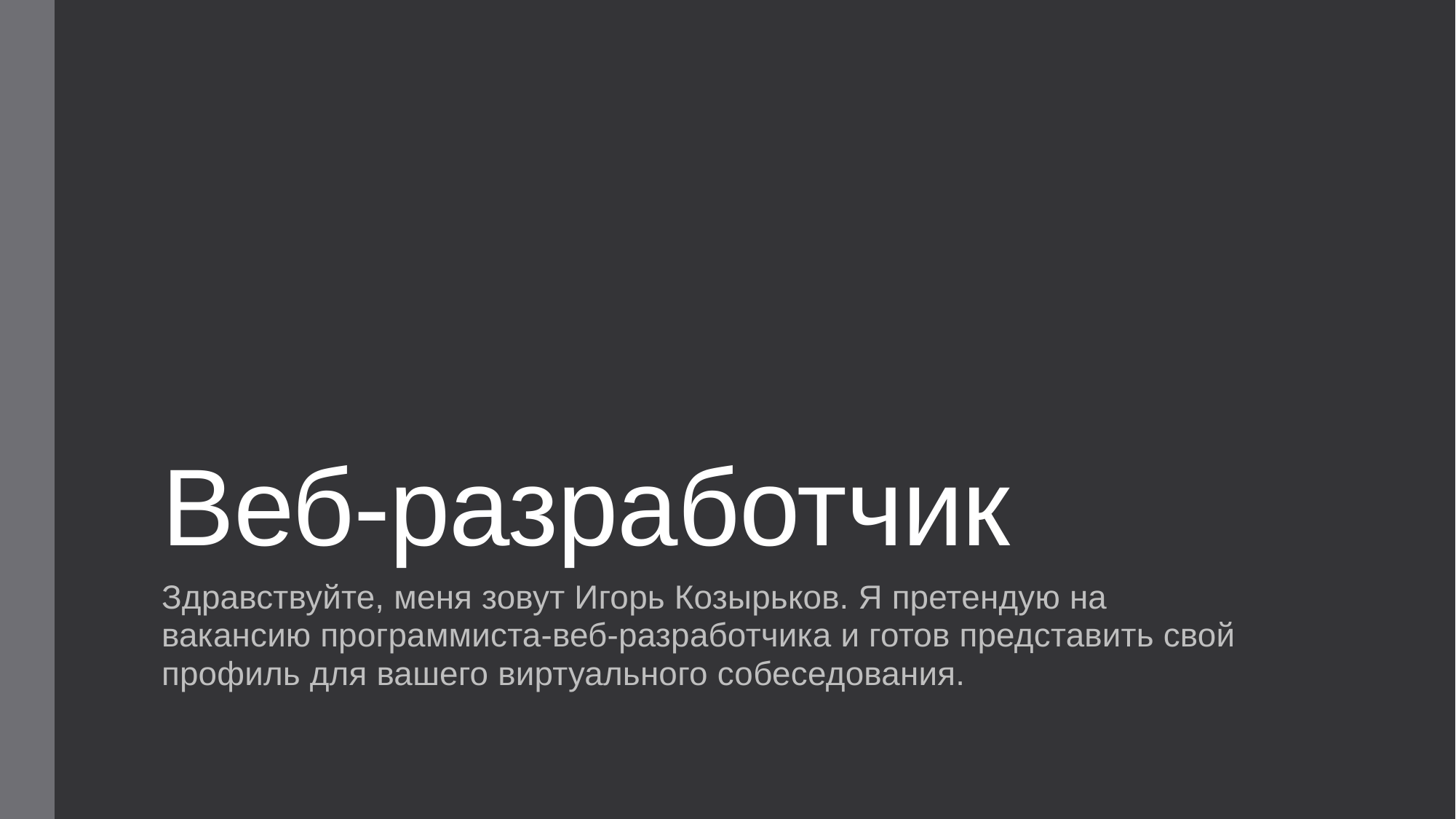

# Веб-разработчик
Здравствуйте, меня зовут Игорь Козырьков. Я претендую на вакансию программиста-веб-разработчика и готов представить свой профиль для вашего виртуального собеседования.